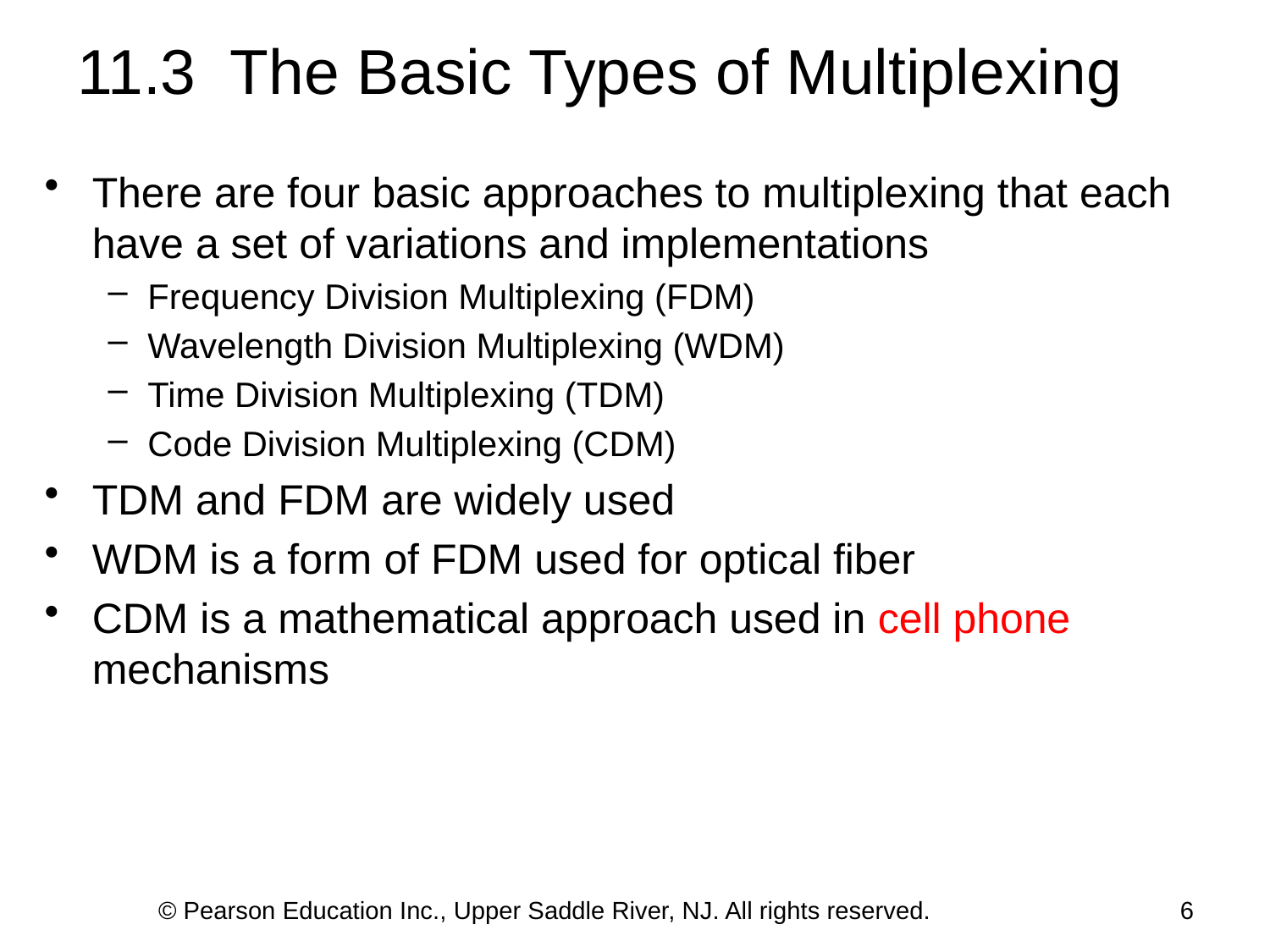

# 11.3  The Basic Types of Multiplexing
There are four basic approaches to multiplexing that each have a set of variations and implementations
Frequency Division Multiplexing (FDM)
Wavelength Division Multiplexing (WDM)
Time Division Multiplexing (TDM)
Code Division Multiplexing (CDM)
TDM and FDM are widely used
WDM is a form of FDM used for optical fiber
CDM is a mathematical approach used in cell phone mechanisms

© Pearson Education Inc., Upper Saddle River, NJ. All rights reserved.
6